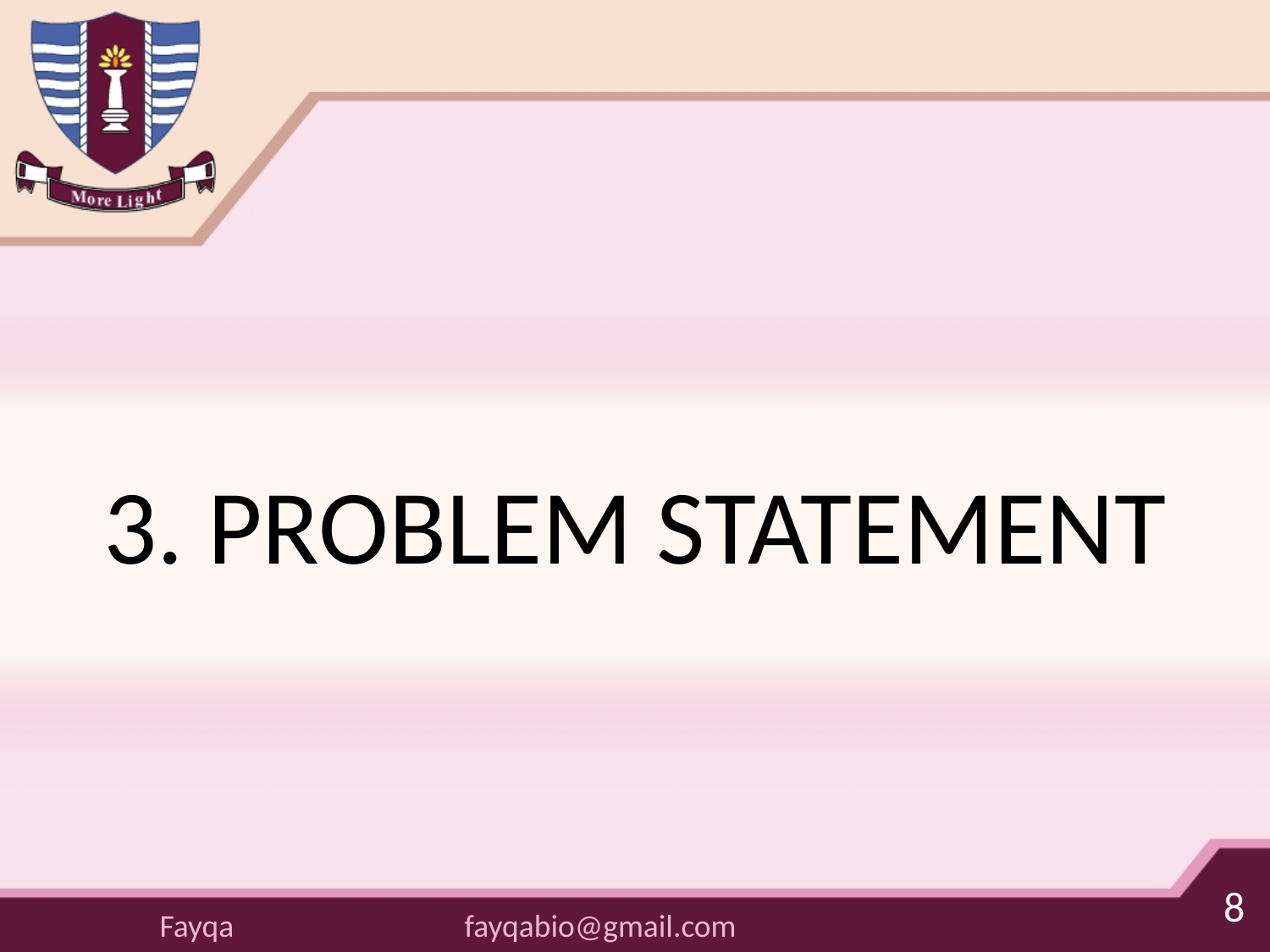

# 3. PROBLEM STATEMENT
8
fayqabio@gmail.com
Fayqa